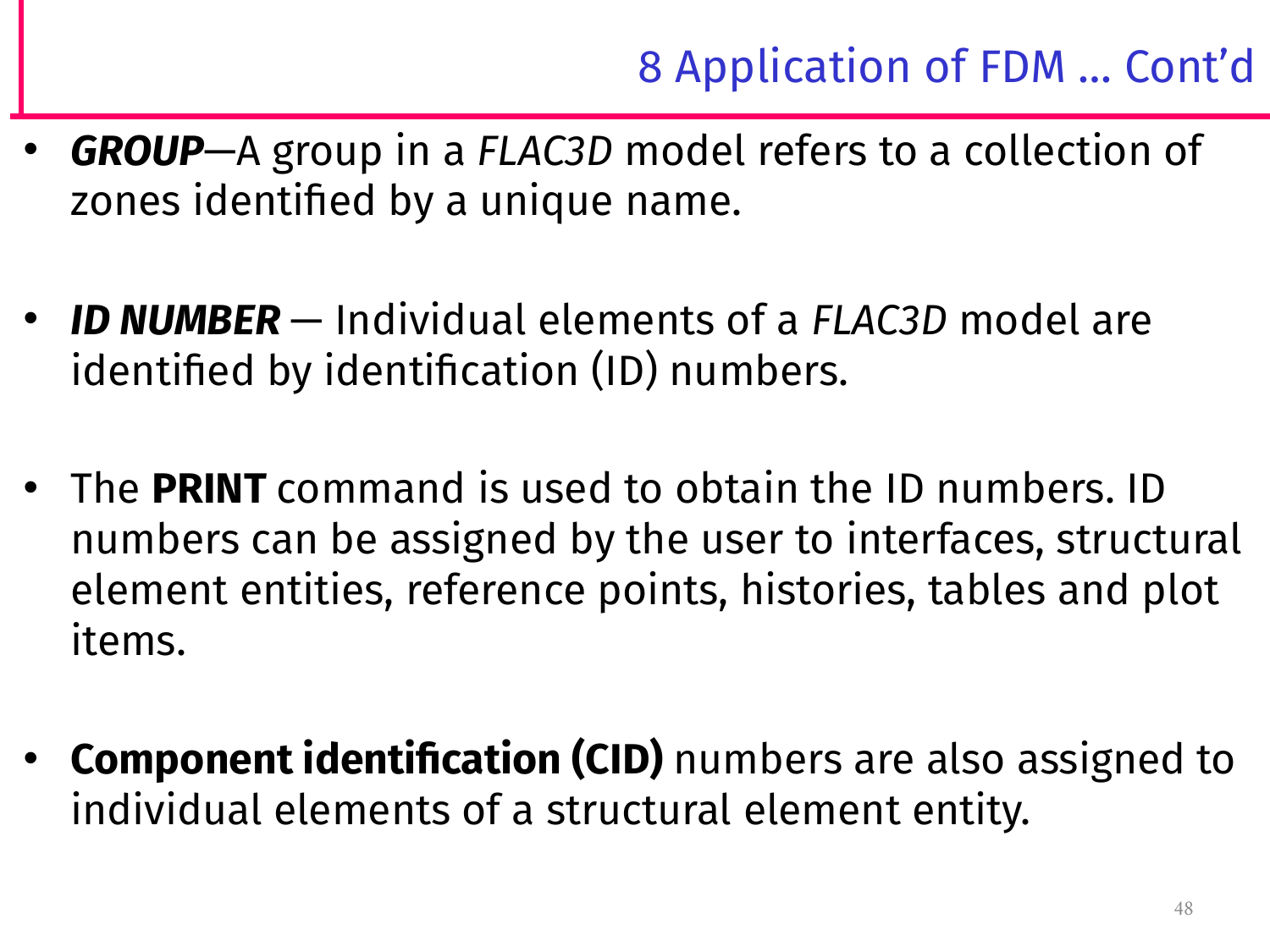

# 8 Application of FDM … Cont’d
GROUP—A group in a FLAC3D model refers to a collection of zones identified by a unique name.

ID NUMBER — Individual elements of a FLAC3D model are identified by identification (ID) numbers.

The PRINT command is used to obtain the ID numbers. ID numbers can be assigned by the user to interfaces, structural element entities, reference points, histories, tables and plot items.

Component identification (CID) numbers are also assigned to individual elements of a structural element entity.

48